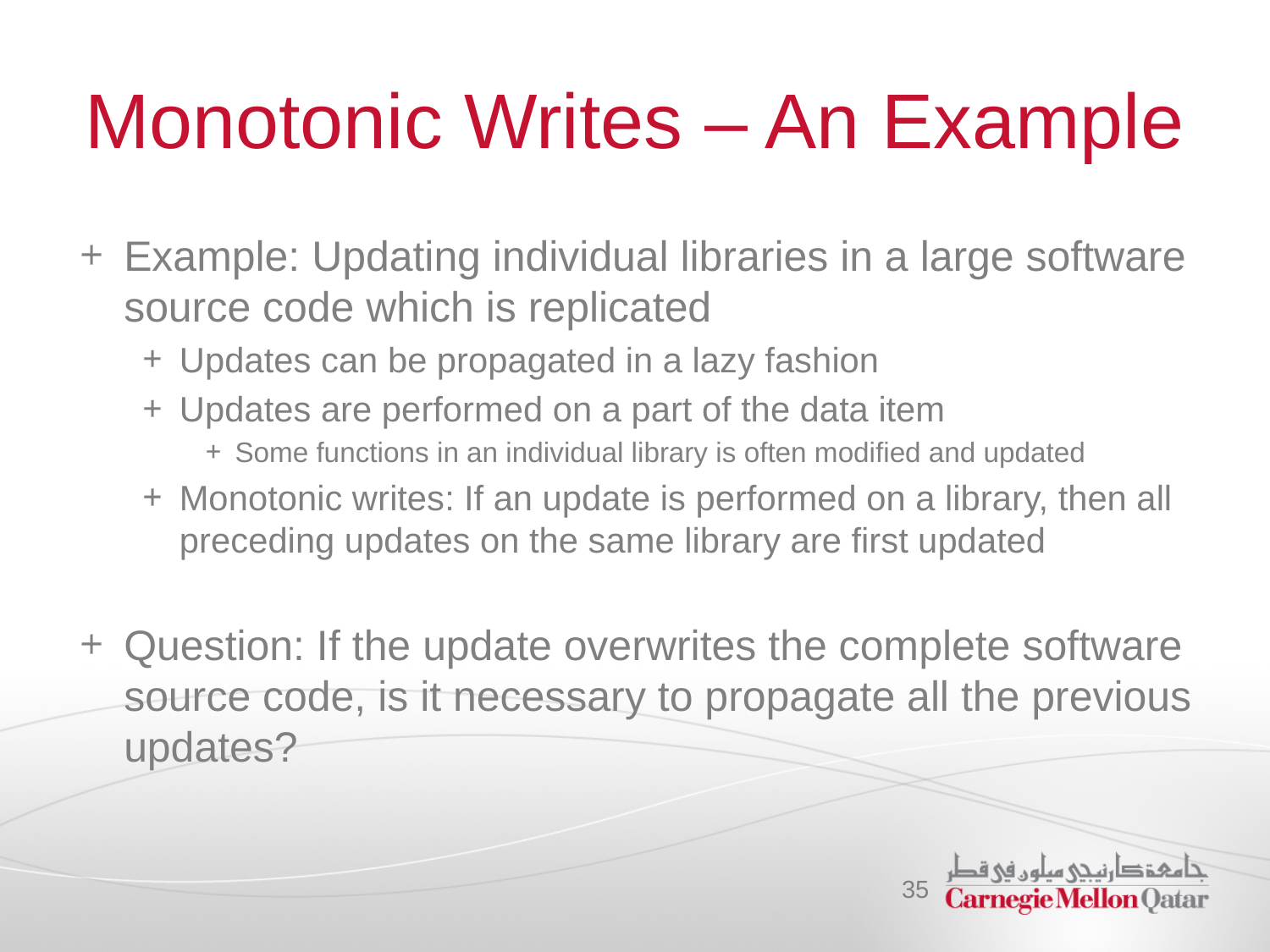

# Monotonic Writes – An Example
Example: Updating individual libraries in a large software source code which is replicated
Updates can be propagated in a lazy fashion
Updates are performed on a part of the data item
Some functions in an individual library is often modified and updated
Monotonic writes: If an update is performed on a library, then all preceding updates on the same library are first updated

Question: If the update overwrites the complete software source code, is it necessary to propagate all the previous updates?

35